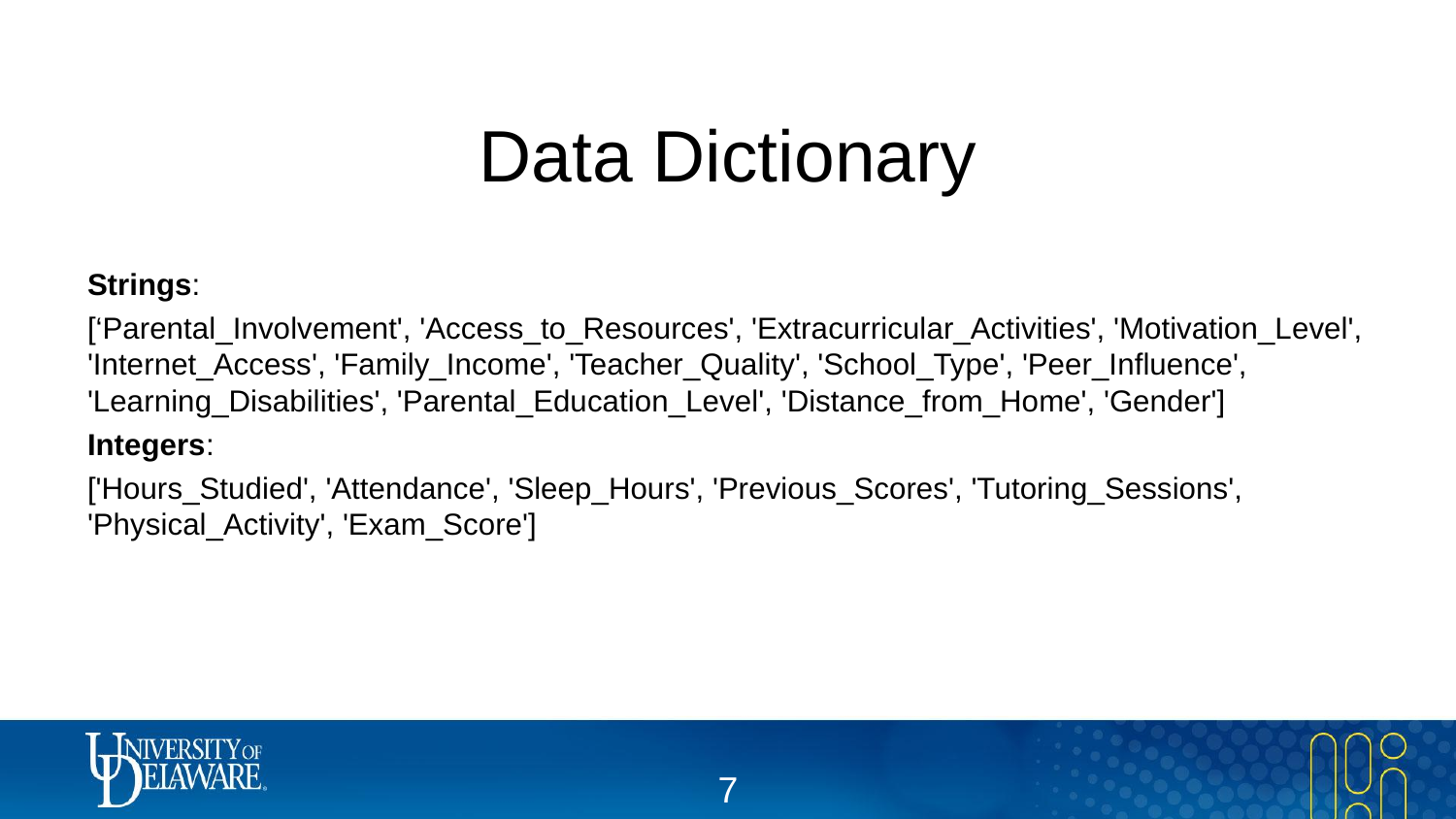

# Data Dictionary
Strings:
[‘Parental_Involvement', 'Access_to_Resources', 'Extracurricular_Activities', 'Motivation_Level', 'Internet_Access', 'Family_Income', 'Teacher_Quality', 'School_Type', 'Peer_Influence', 'Learning_Disabilities', 'Parental_Education_Level', 'Distance_from_Home', 'Gender']
Integers:
['Hours_Studied', 'Attendance', 'Sleep_Hours', 'Previous_Scores', 'Tutoring_Sessions', 'Physical_Activity', 'Exam_Score']
7